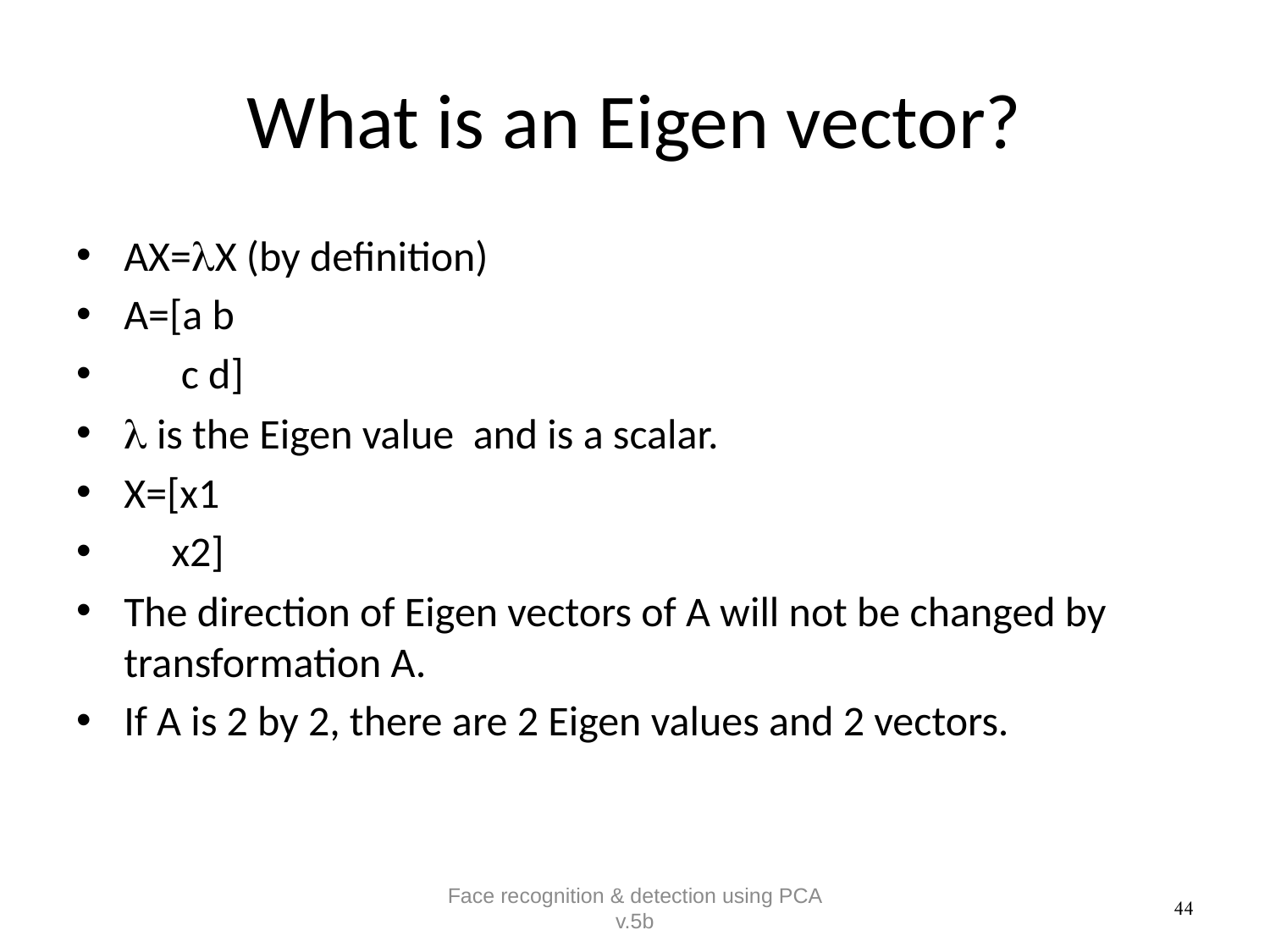

# What is an Eigen vector?
AX=λX (by definition)
A=[a b
      c d]
λ is the Eigen value  and is a scalar.
X=[x1
     x2]
The direction of Eigen vectors of A will not be changed by transformation A.
If A is 2 by 2, there are 2 Eigen values and 2 vectors.

Face recognition & detection using PCA v.5b
44